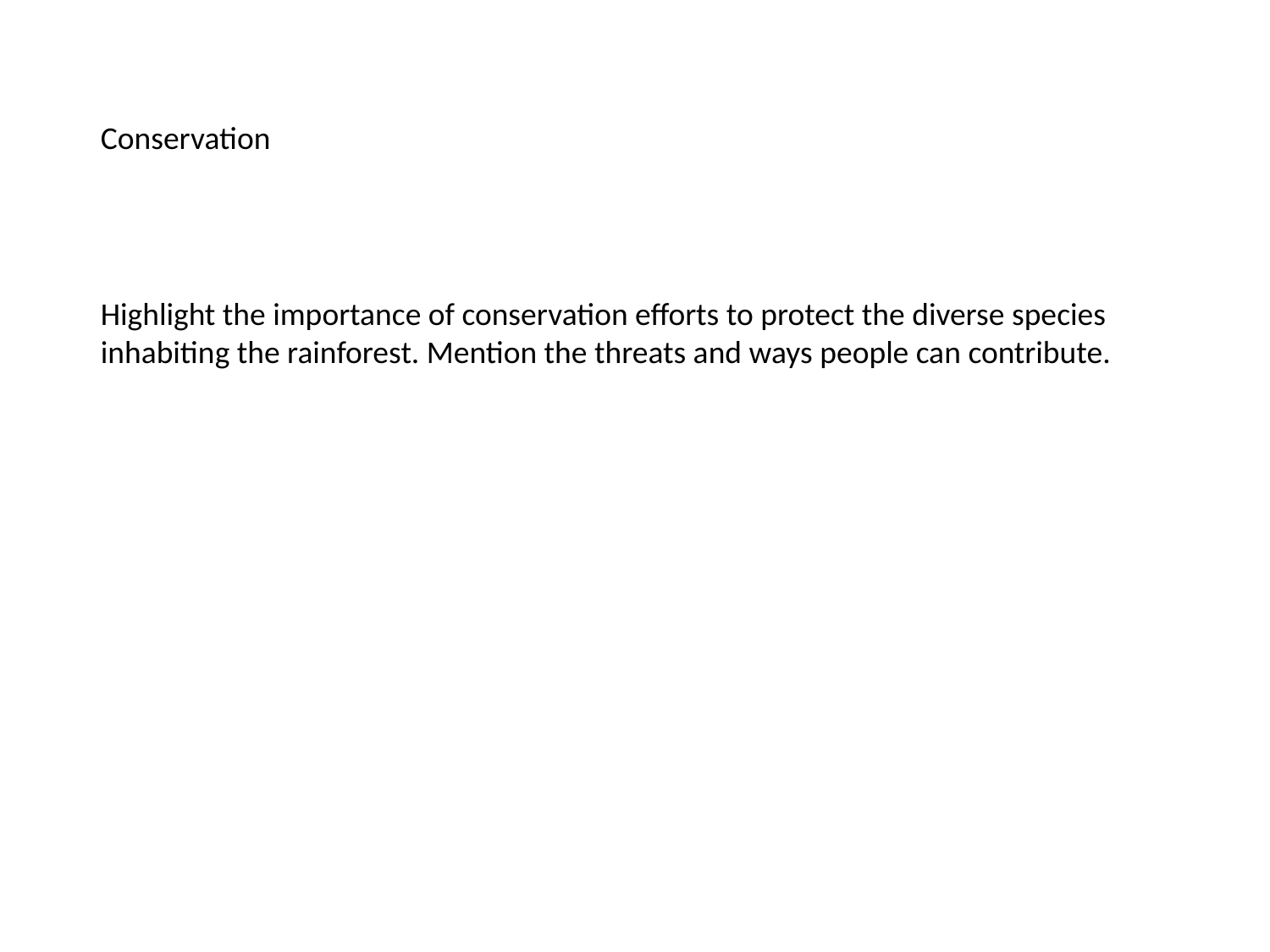

Conservation

Highlight the importance of conservation efforts to protect the diverse species inhabiting the rainforest. Mention the threats and ways people can contribute.